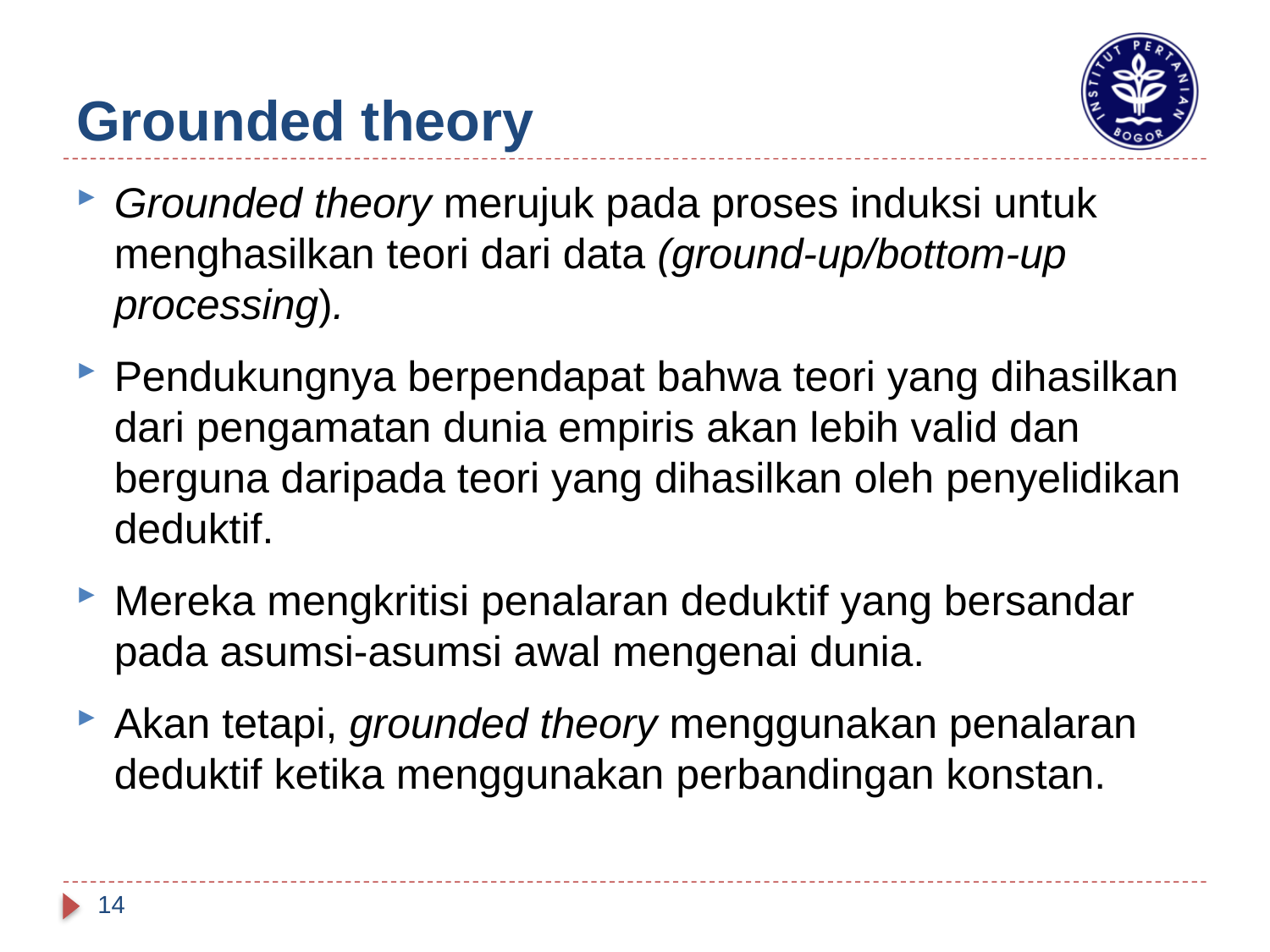

# Grounded theory
Grounded theory merujuk pada proses induksi untuk menghasilkan teori dari data (ground-up/bottom-up processing).
Pendukungnya berpendapat bahwa teori yang dihasilkan dari pengamatan dunia empiris akan lebih valid dan berguna daripada teori yang dihasilkan oleh penyelidikan deduktif.
Mereka mengkritisi penalaran deduktif yang bersandar pada asumsi-asumsi awal mengenai dunia.
Akan tetapi, grounded theory menggunakan penalaran deduktif ketika menggunakan perbandingan konstan.
14